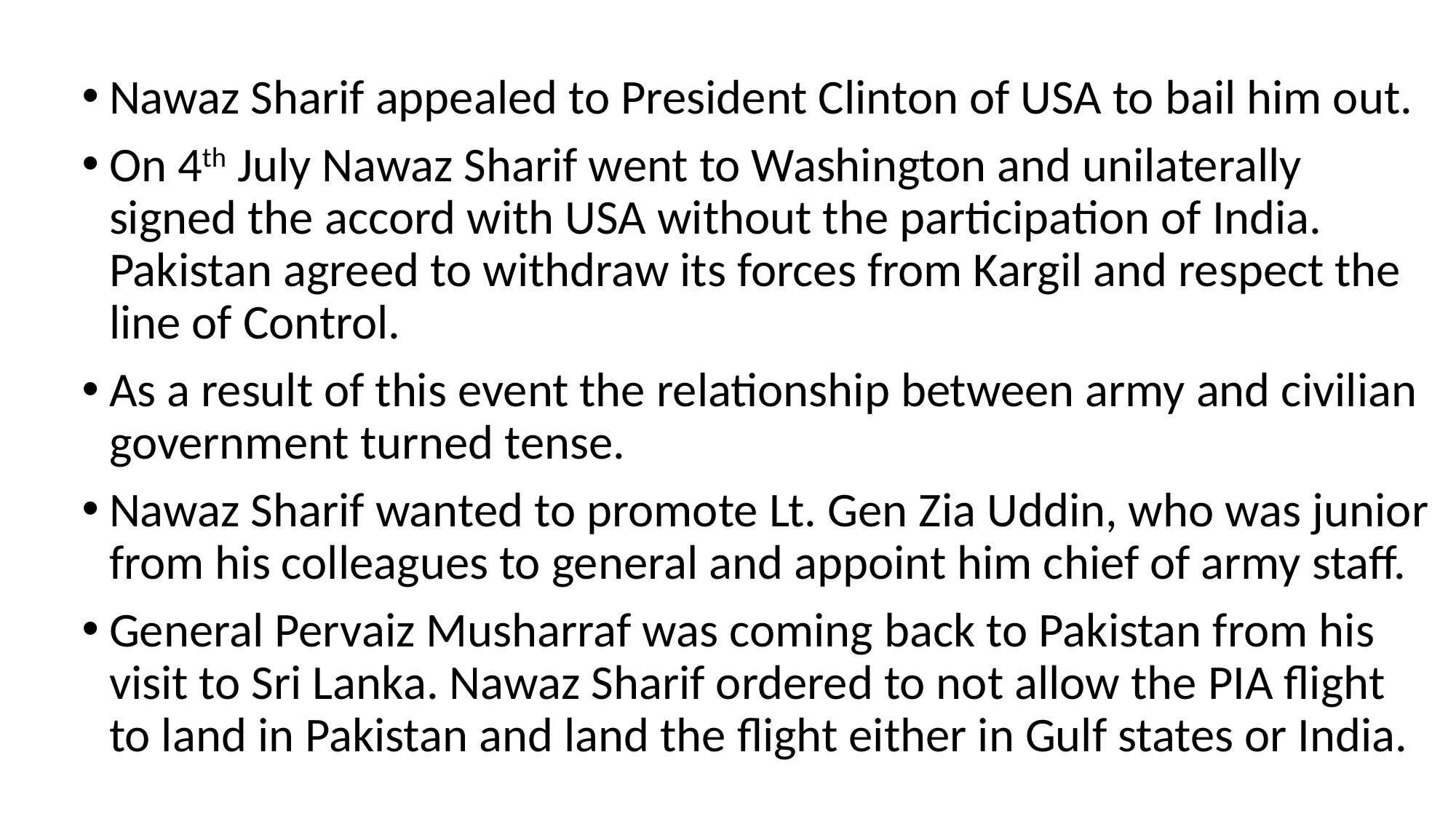

Nawaz Sharif appealed to President Clinton of USA to bail him out.
On 4th July Nawaz Sharif went to Washington and unilaterally signed the accord with USA without the participation of India. Pakistan agreed to withdraw its forces from Kargil and respect the line of Control.
As a result of this event the relationship between army and civilian government turned tense.
Nawaz Sharif wanted to promote Lt. Gen Zia Uddin, who was junior from his colleagues to general and appoint him chief of army staff.
General Pervaiz Musharraf was coming back to Pakistan from his visit to Sri Lanka. Nawaz Sharif ordered to not allow the PIA flight to land in Pakistan and land the flight either in Gulf states or India.